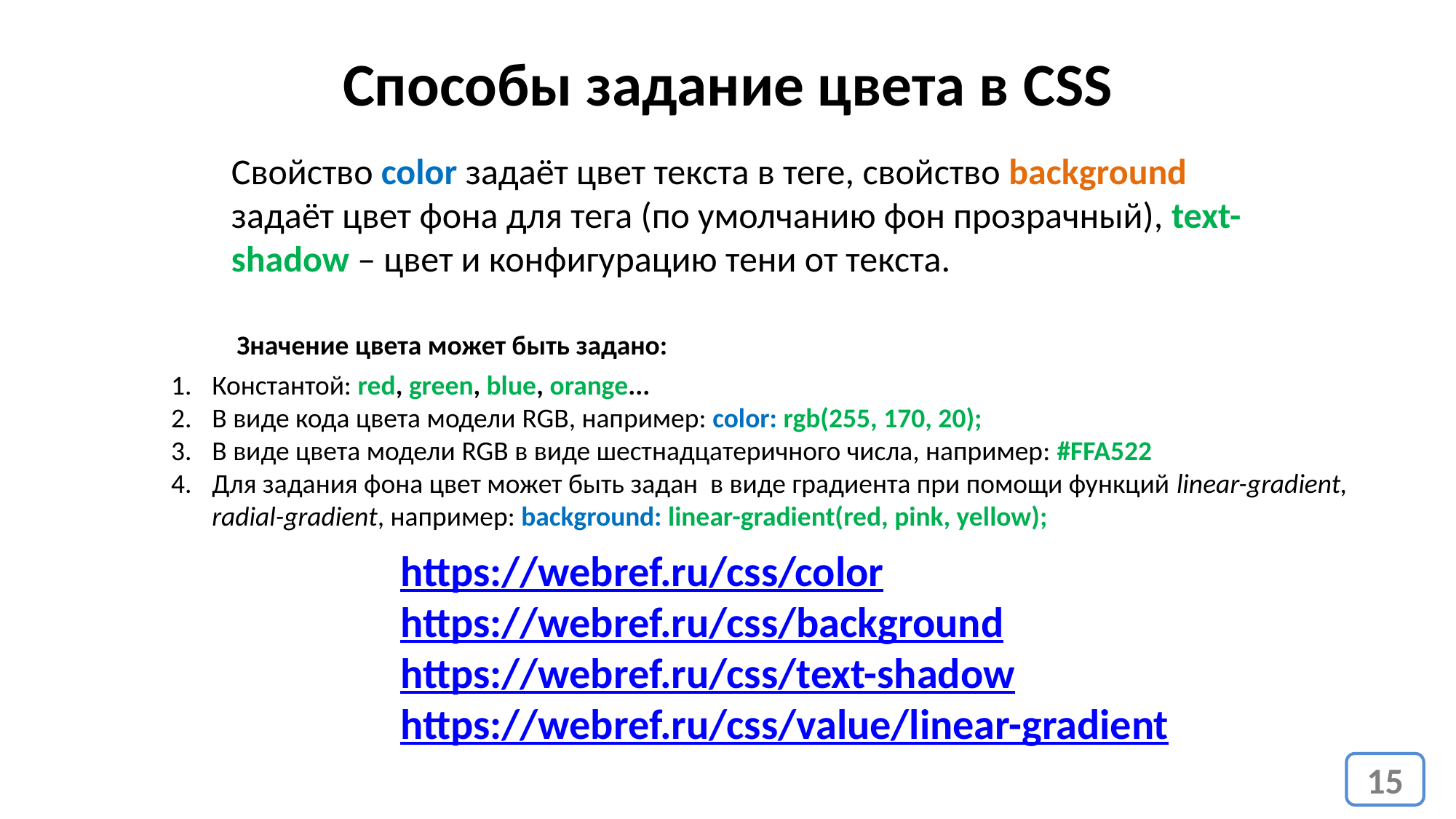

Способы задание цвета в CSS
Свойство color задаёт цвет текста в теге, свойство background задаёт цвет фона для тега (по умолчанию фон прозрачный), text-shadow – цвет и конфигурацию тени от текста.
Значение цвета может быть задано:
Константой: red, green, blue, orange...
В виде кода цвета модели RGB, например: color: rgb(255, 170, 20);
В виде цвета модели RGB в виде шестнадцатеричного числа, например: #FFA522
Для задания фона цвет может быть задан  в виде градиента при помощи функций linear-gradient, radial-gradient, например: background: linear-gradient(red, pink, yellow);
https://webref.ru/css/color
https://webref.ru/css/background
https://webref.ru/css/text-shadow
https://webref.ru/css/value/linear-gradient
15